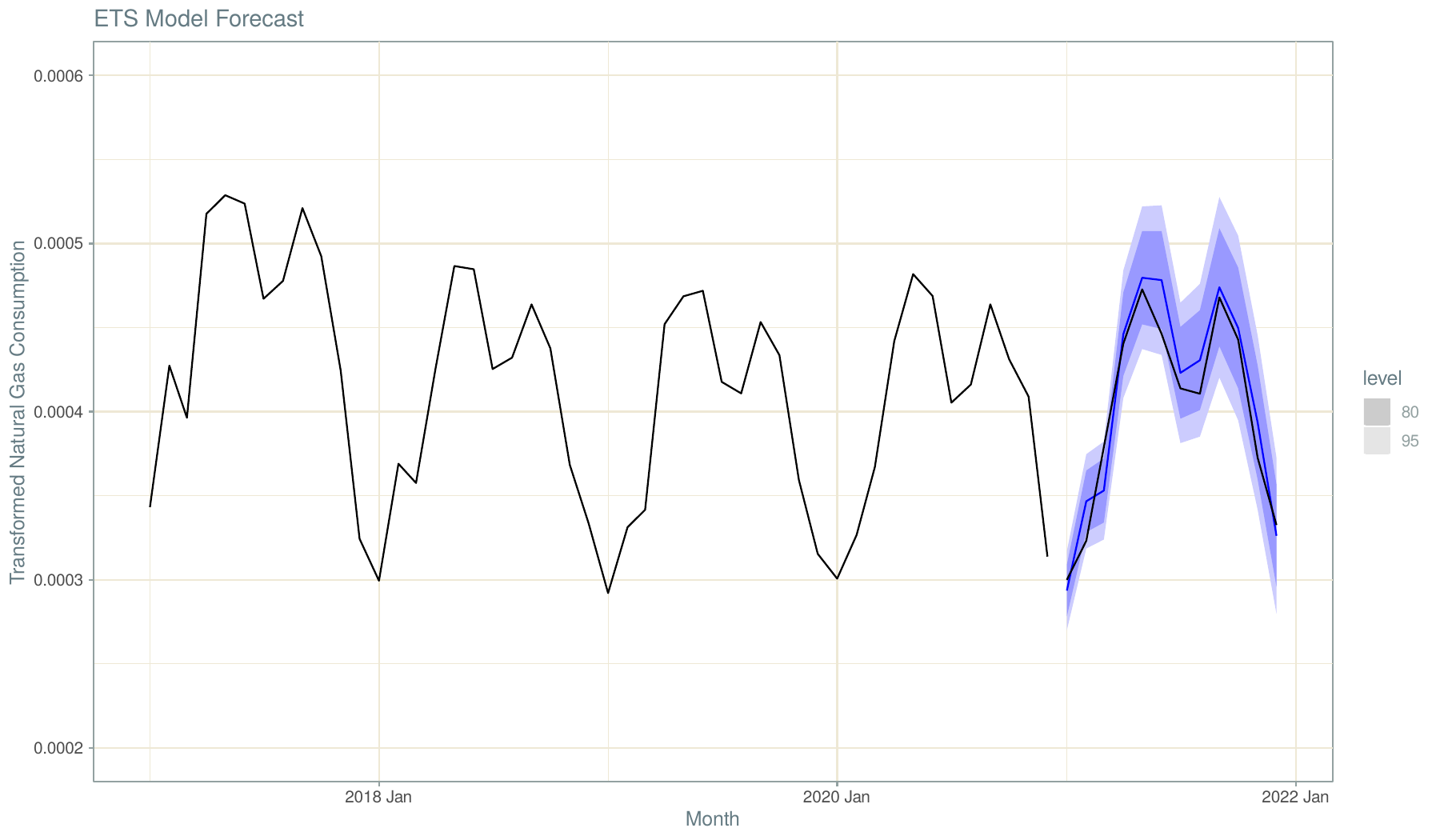

ETS Model Forecast

0.0006

0.0005
Transformed Natural Gas Consumption

level
80
95

0.0004
0.0003
0.0002
2018 Jan
2020 Jan
2022 Jan
Month